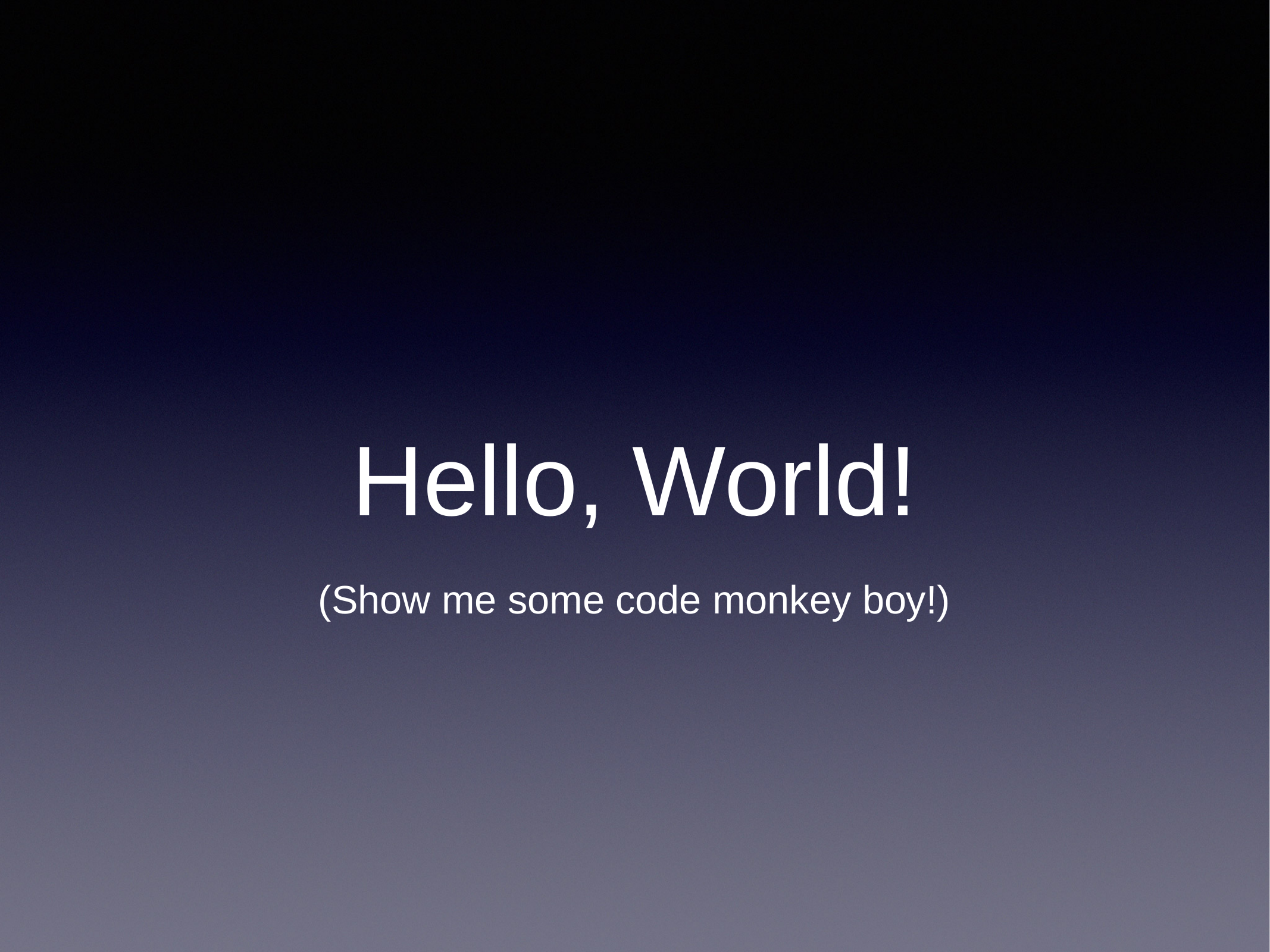

# Hello, World!
(Show me some code monkey boy!)